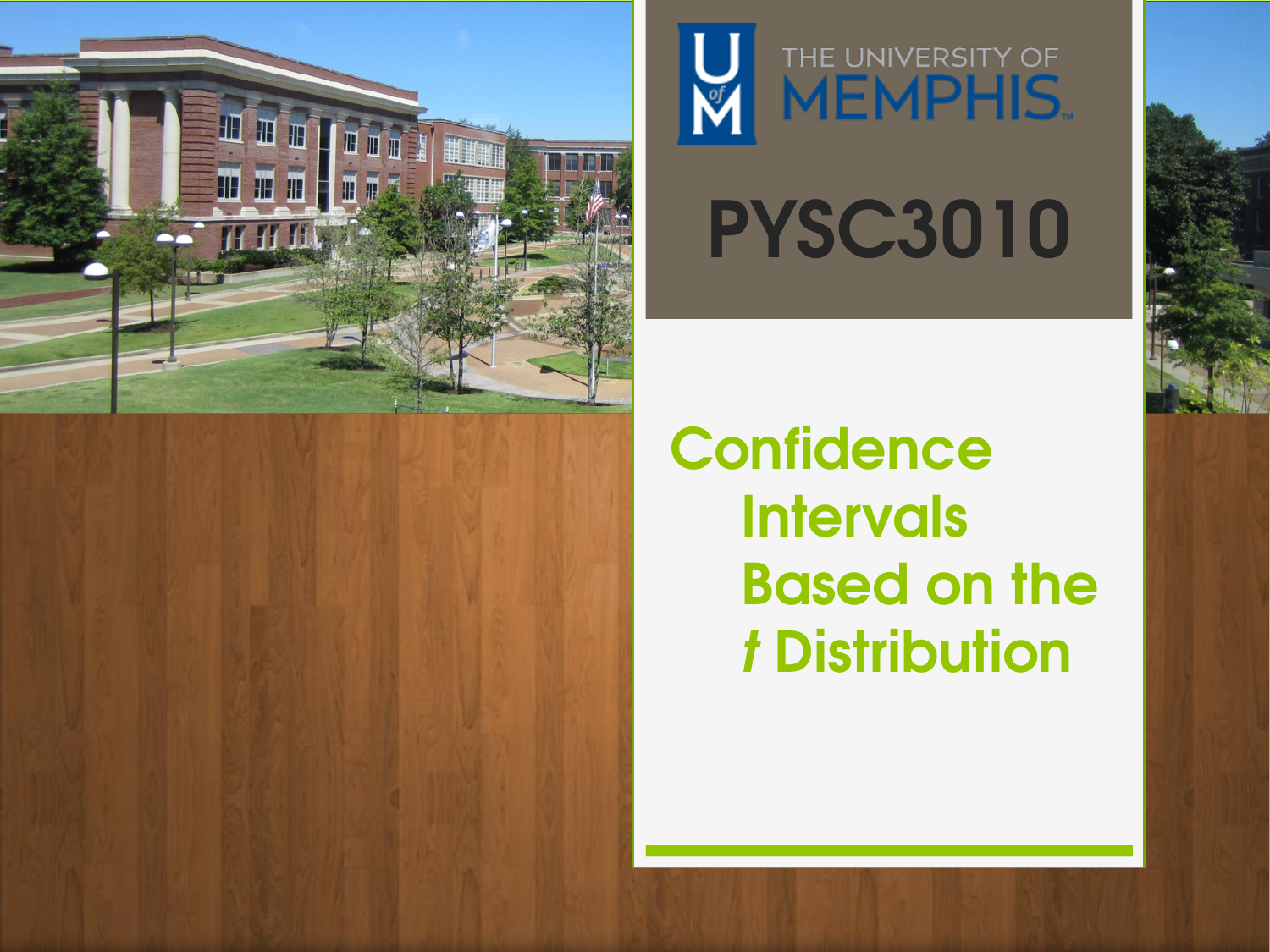

# Confidence Intervals Based on the t Distribution